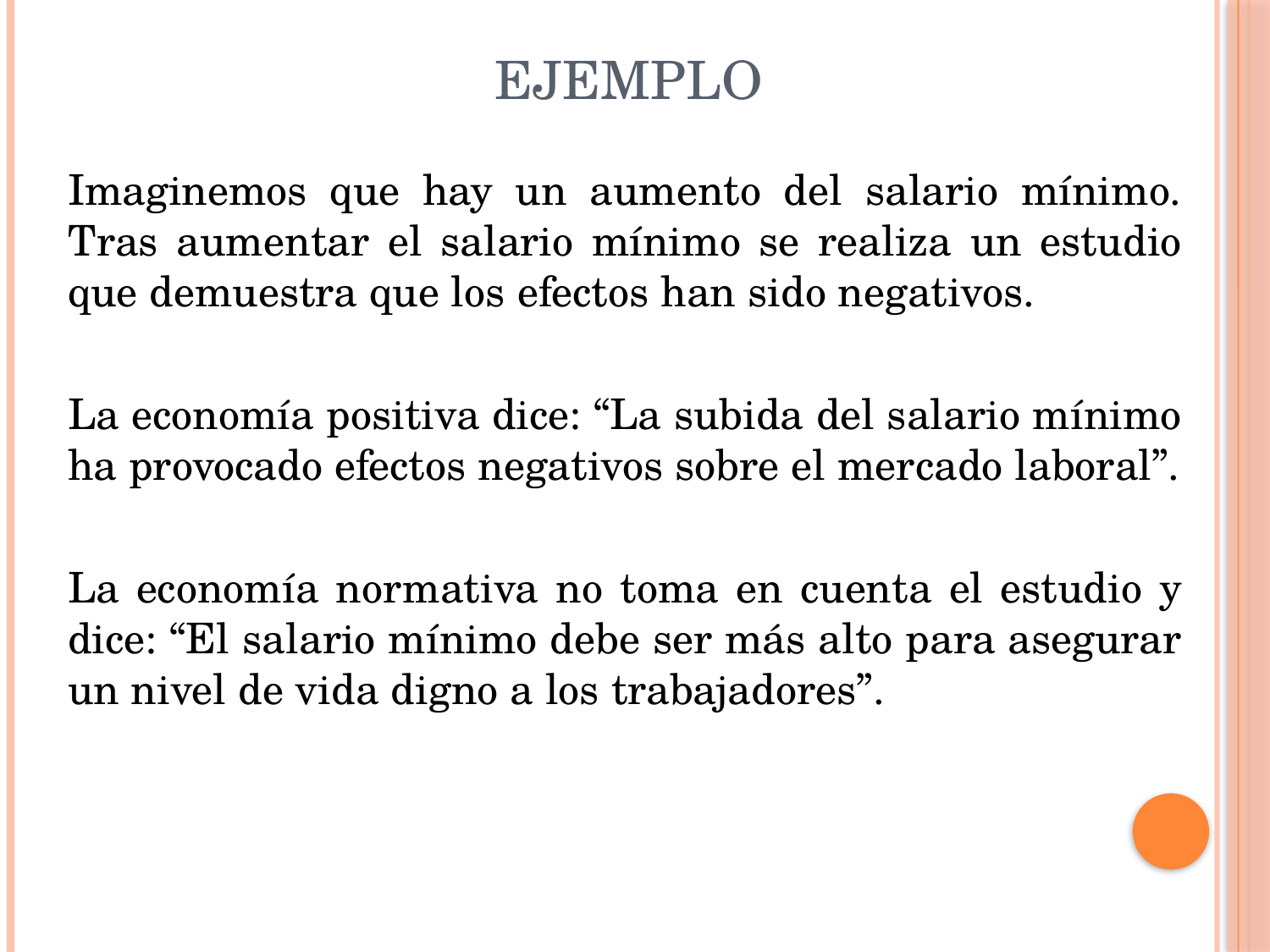

# Ejemplo
Imaginemos que hay un aumento del salario mínimo. Tras aumentar el salario mínimo se realiza un estudio que demuestra que los efectos han sido negativos.

La economía positiva dice: “La subida del salario mínimo ha provocado efectos negativos sobre el mercado laboral”.

La economía normativa no toma en cuenta el estudio y dice: “El salario mínimo debe ser más alto para asegurar un nivel de vida digno a los trabajadores”.